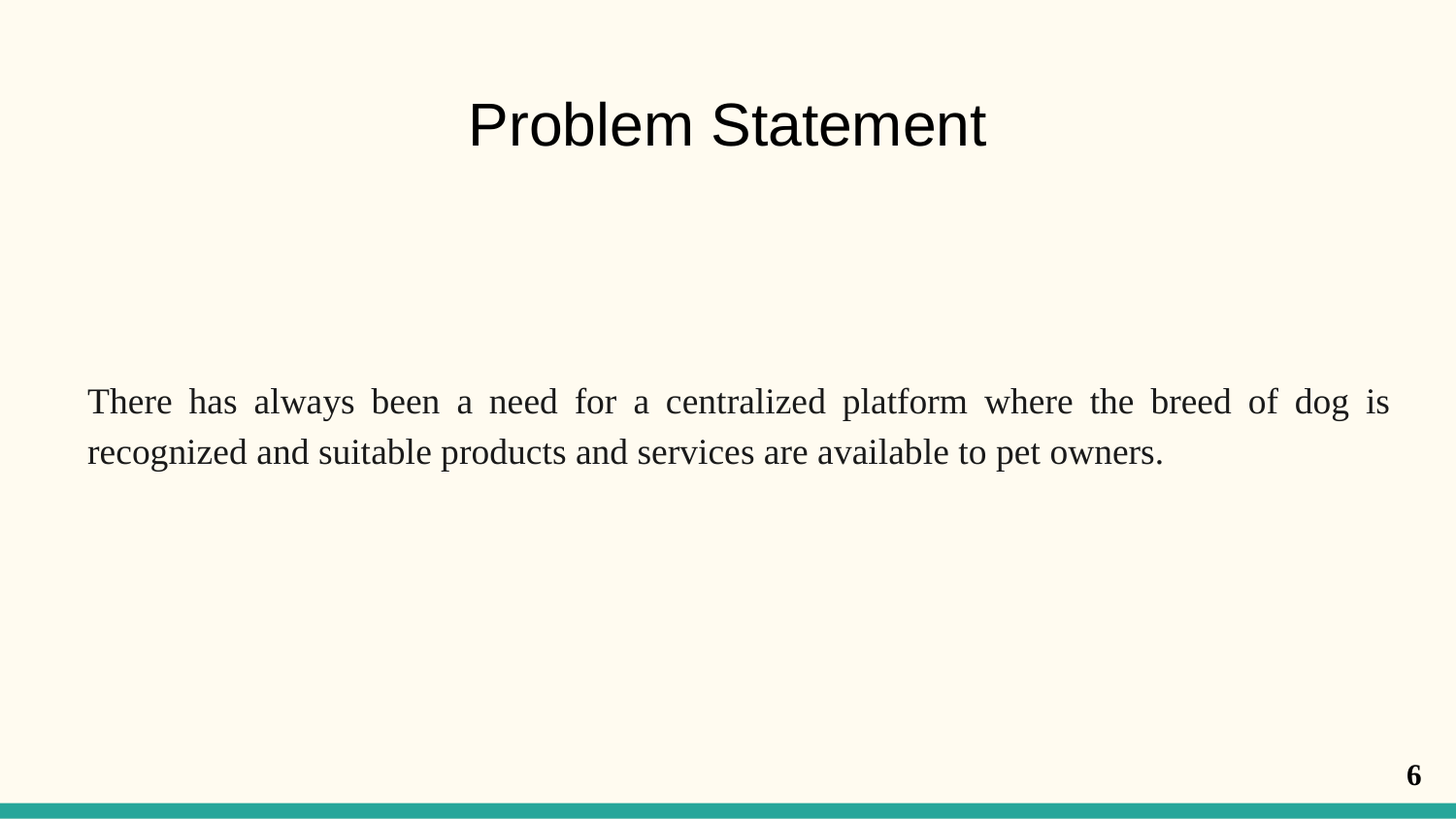

# Problem Statement
There has always been a need for a centralized platform where the breed of dog is recognized and suitable products and services are available to pet owners.

6